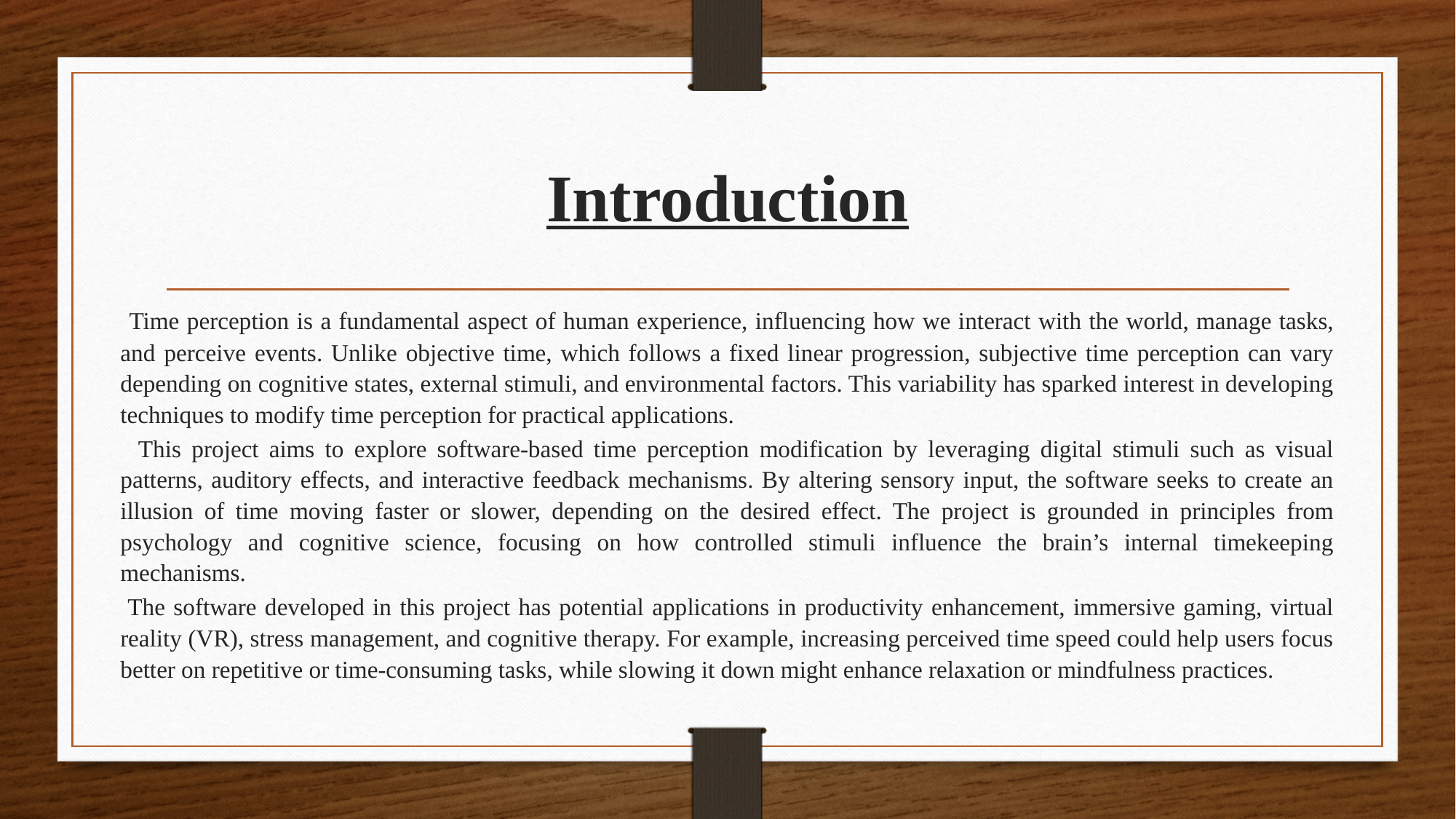

# Introduction

     Time perception is a fundamental aspect of human experience, influencing how we interact with the world, manage tasks, and perceive events. Unlike objective time, which follows a fixed linear progression, subjective time perception can vary depending on cognitive states, external stimuli, and environmental factors. This variability has sparked interest in developing techniques to modify time perception for practical applications.
     This project aims to explore software-based time perception modification by leveraging digital stimuli such as visual patterns, auditory effects, and interactive feedback mechanisms. By altering sensory input, the software seeks to create an illusion of time moving faster or slower, depending on the desired effect. The project is grounded in principles from psychology and cognitive science, focusing on how controlled stimuli influence the brain’s internal timekeeping mechanisms.
     The software developed in this project has potential applications in productivity enhancement, immersive gaming, virtual reality (VR), stress management, and cognitive therapy. For example, increasing perceived time speed could help users focus better on repetitive or time-consuming tasks, while slowing it down might enhance relaxation or mindfulness practices.